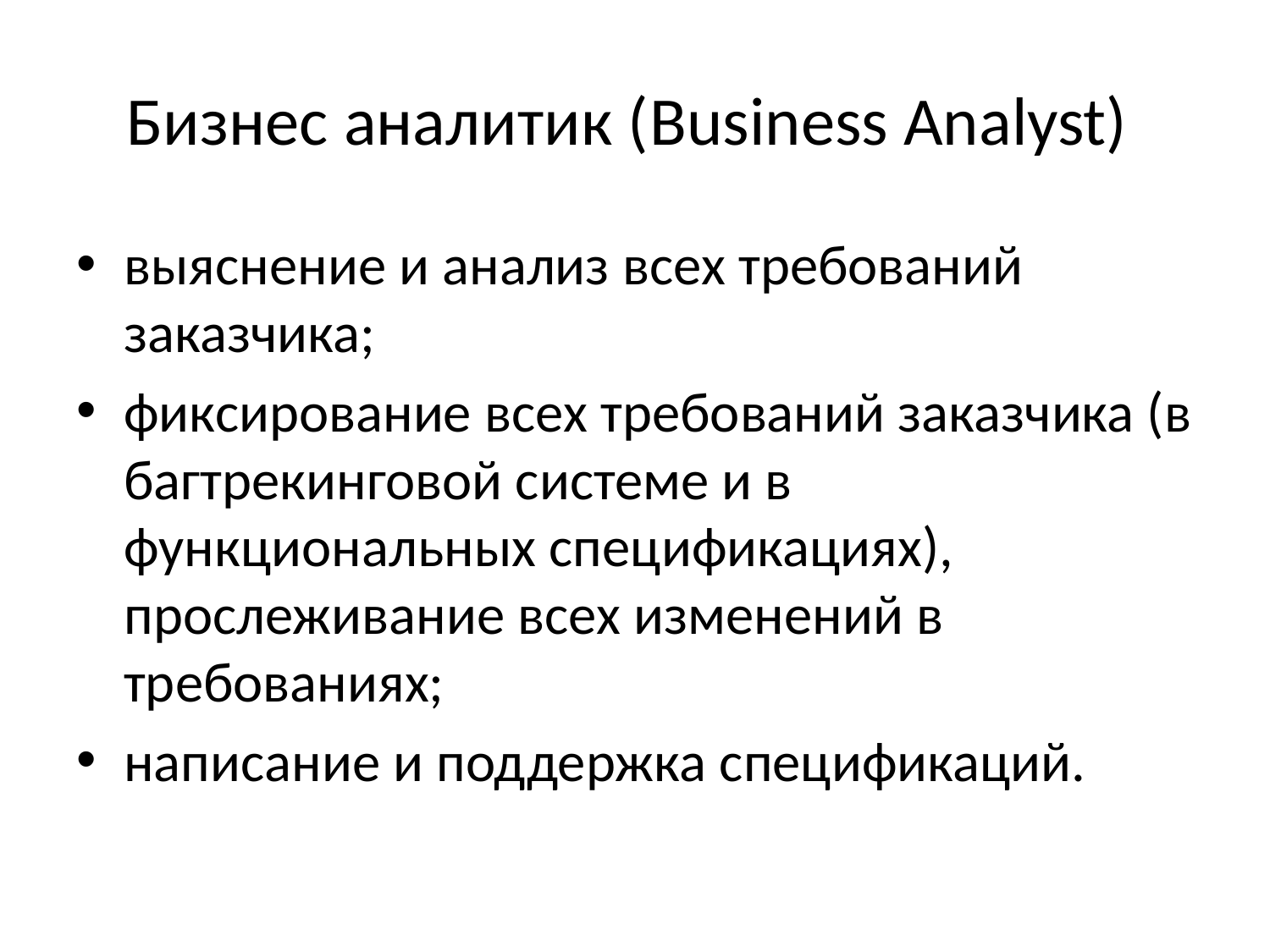

# Бизнес аналитик (Business Analyst)
выяснение и анализ всех требований заказчика;
фиксирование всех требований заказчика (в багтрекинговой системе и в функциональных спецификациях), прослеживание всех изменений в требованиях;
написание и поддержка спецификаций.